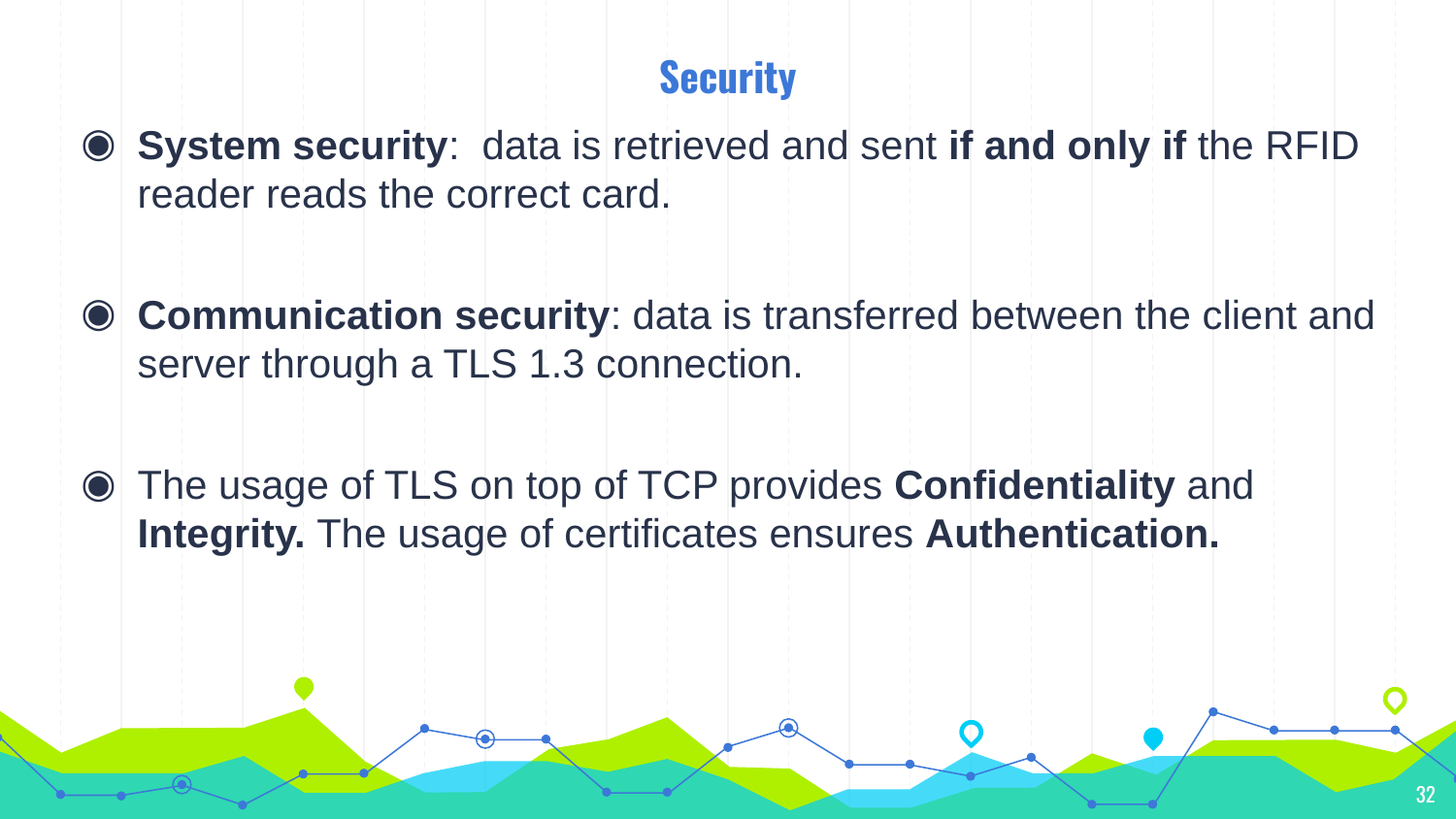

# Security
System security:  data is retrieved and sent if and only if the RFID reader reads the correct card.

Communication security: data is transferred between the client and server through a TLS 1.3 connection.

The usage of TLS on top of TCP provides Confidentiality and Integrity. The usage of certificates ensures Authentication.

32